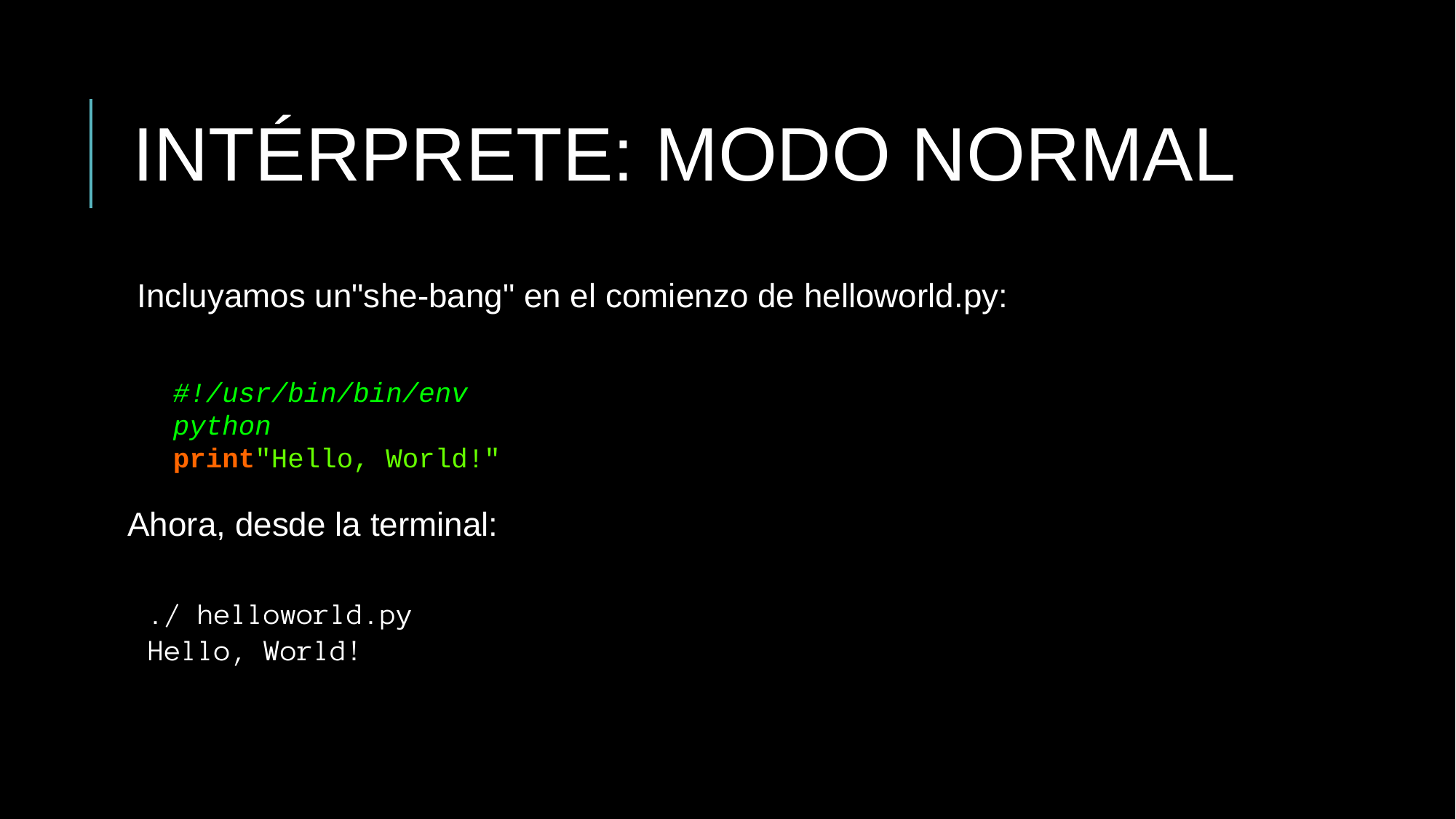

# INTÉRPRETE: MODO NORMAL
 Incluyamos un"she-bang" en el comienzo de helloworld.py:

Ahora, desde la terminal:
#!/usr/bin/bin/env python
print"Hello, World!"
./ helloworld.py
Hello, World!